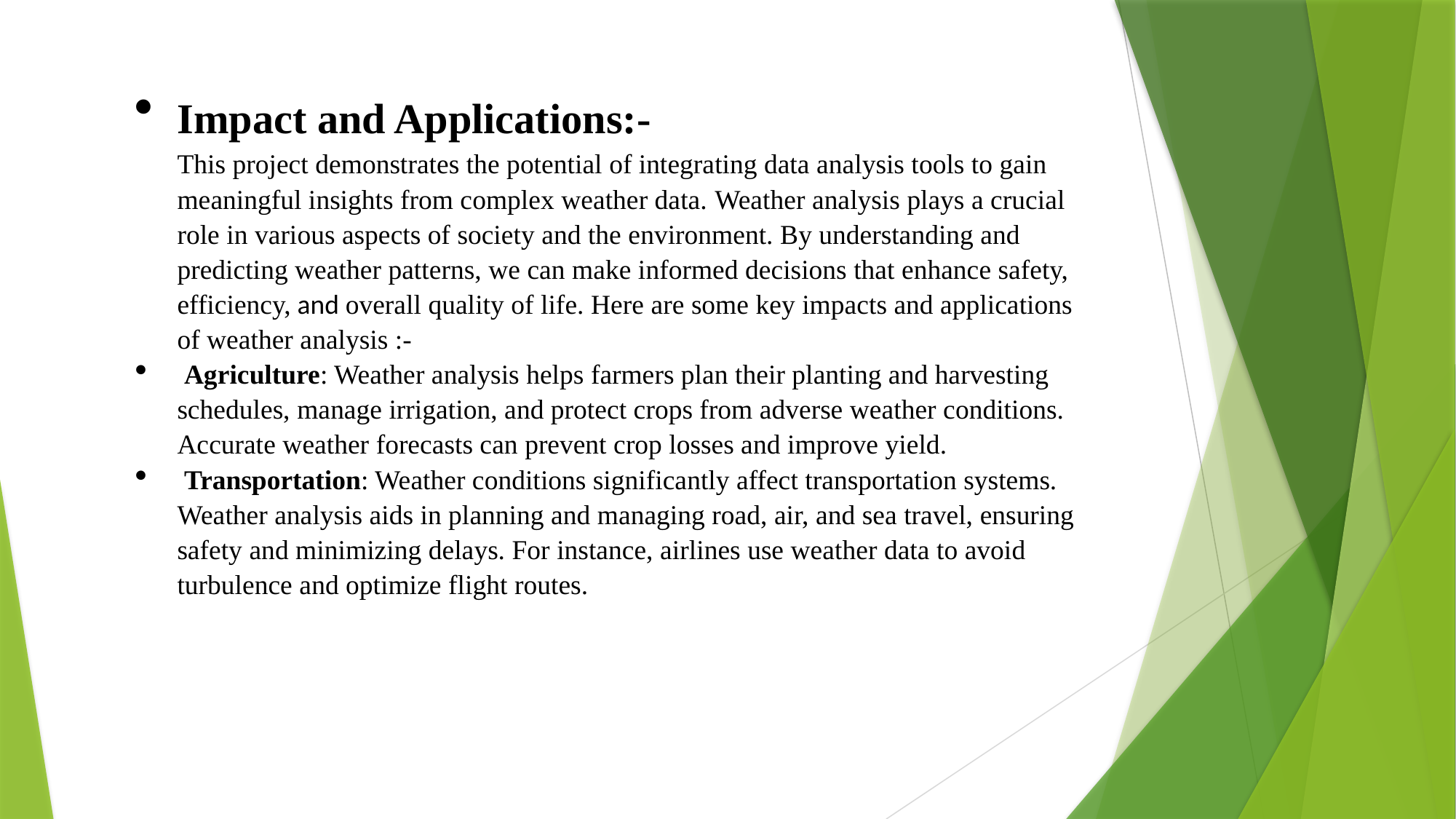

Impact and Applications:-
This project demonstrates the potential of integrating data analysis tools to gain meaningful insights from complex weather data. Weather analysis plays a crucial role in various aspects of society and the environment. By understanding and predicting weather patterns, we can make informed decisions that enhance safety, efficiency, and overall quality of life. Here are some key impacts and applications of weather analysis :-
 Agriculture: Weather analysis helps farmers plan their planting and harvesting schedules, manage irrigation, and protect crops from adverse weather conditions. Accurate weather forecasts can prevent crop losses and improve yield.
 Transportation: Weather conditions significantly affect transportation systems. Weather analysis aids in planning and managing road, air, and sea travel, ensuring safety and minimizing delays. For instance, airlines use weather data to avoid turbulence and optimize flight routes.